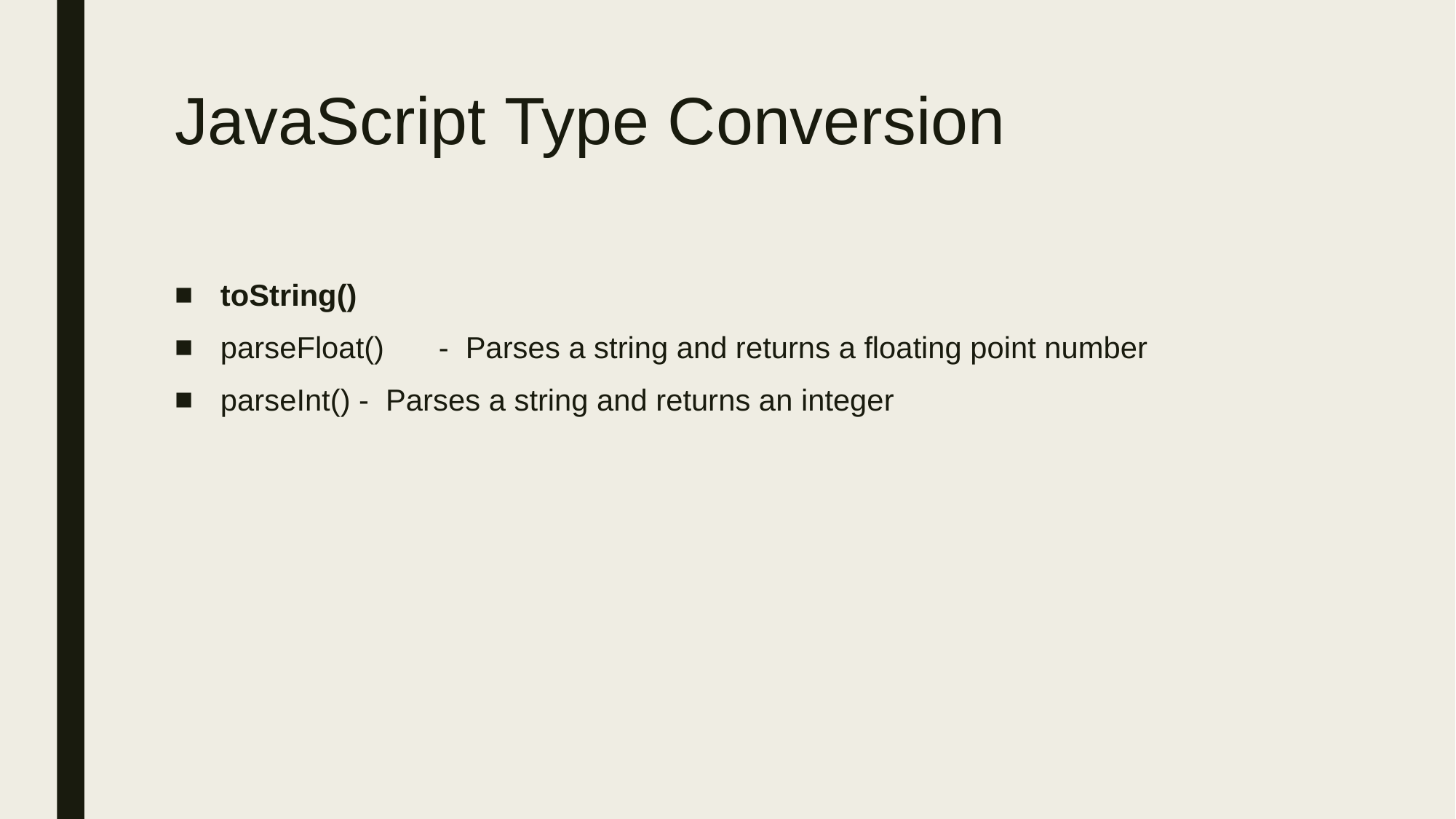

# JavaScript Type Conversion
toString()
parseFloat()	-  Parses a string and returns a floating point number
parseInt() -  Parses a string and returns an integer